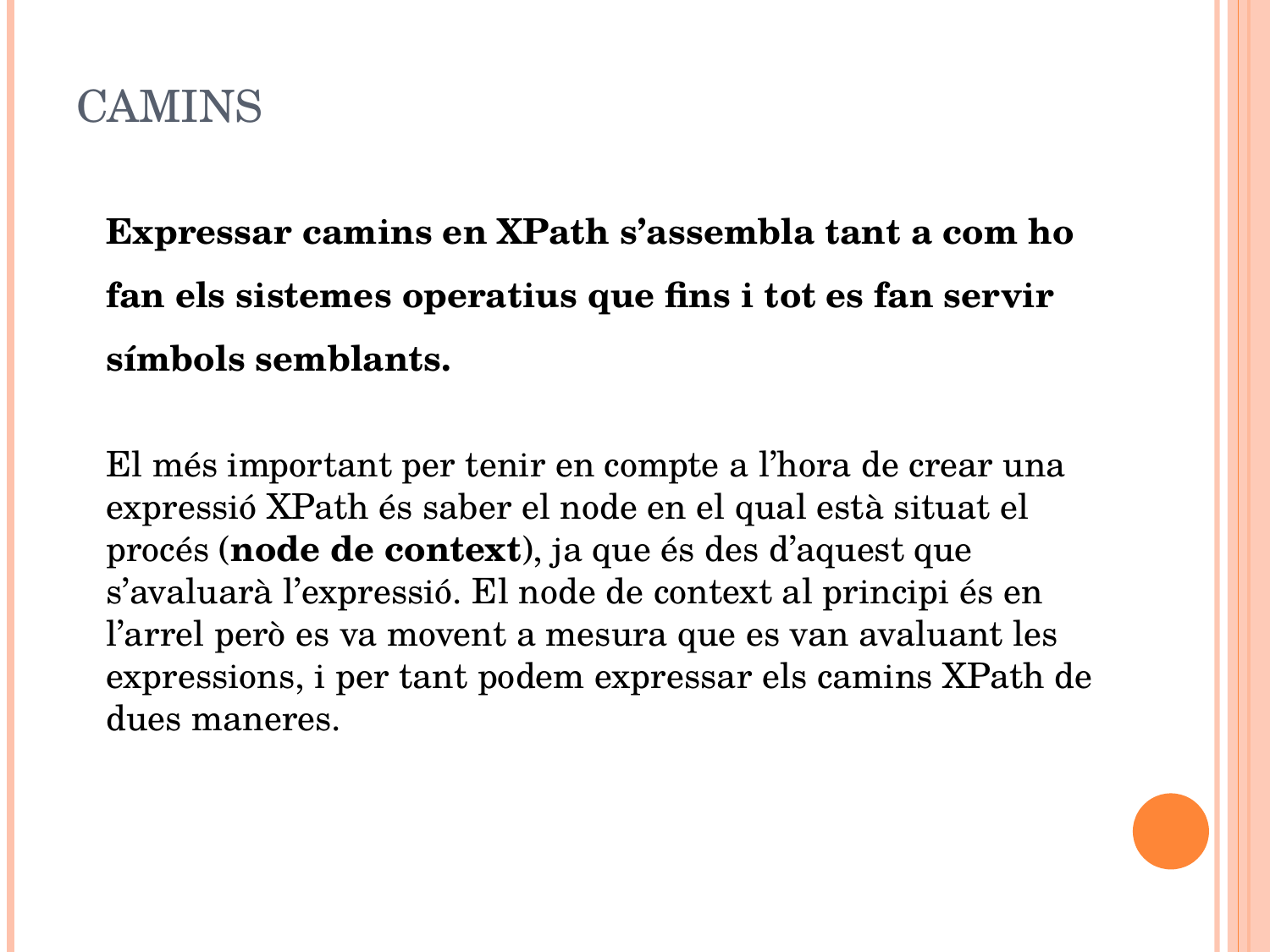

# CAMINS

Expressar camins en XPath s’assembla tant a com ho
fan els sistemes operatius que fins i tot es fan servir
símbols semblants.

El més important per tenir en compte a l’hora de crear una expressió XPath és saber el node en el qual està situat el procés (node de context), ja que és des d’aquest que s’avaluarà l’expressió. El node de context al principi és en l’arrel però es va movent a mesura que es van avaluant les expressions, i per tant podem expressar els camins XPath de dues maneres.